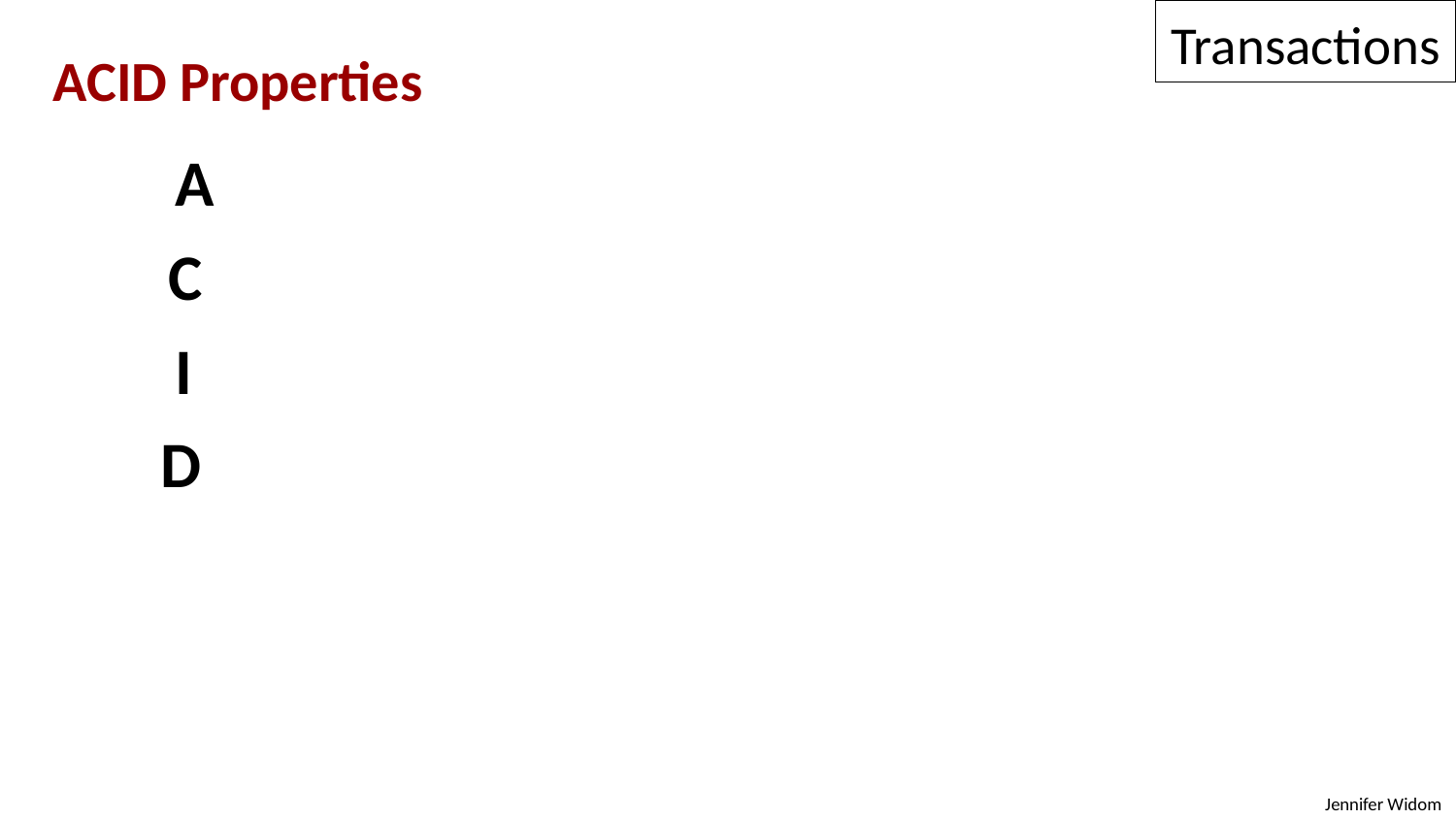

Transactions
ACID Properties
    A
    C
    I
   D